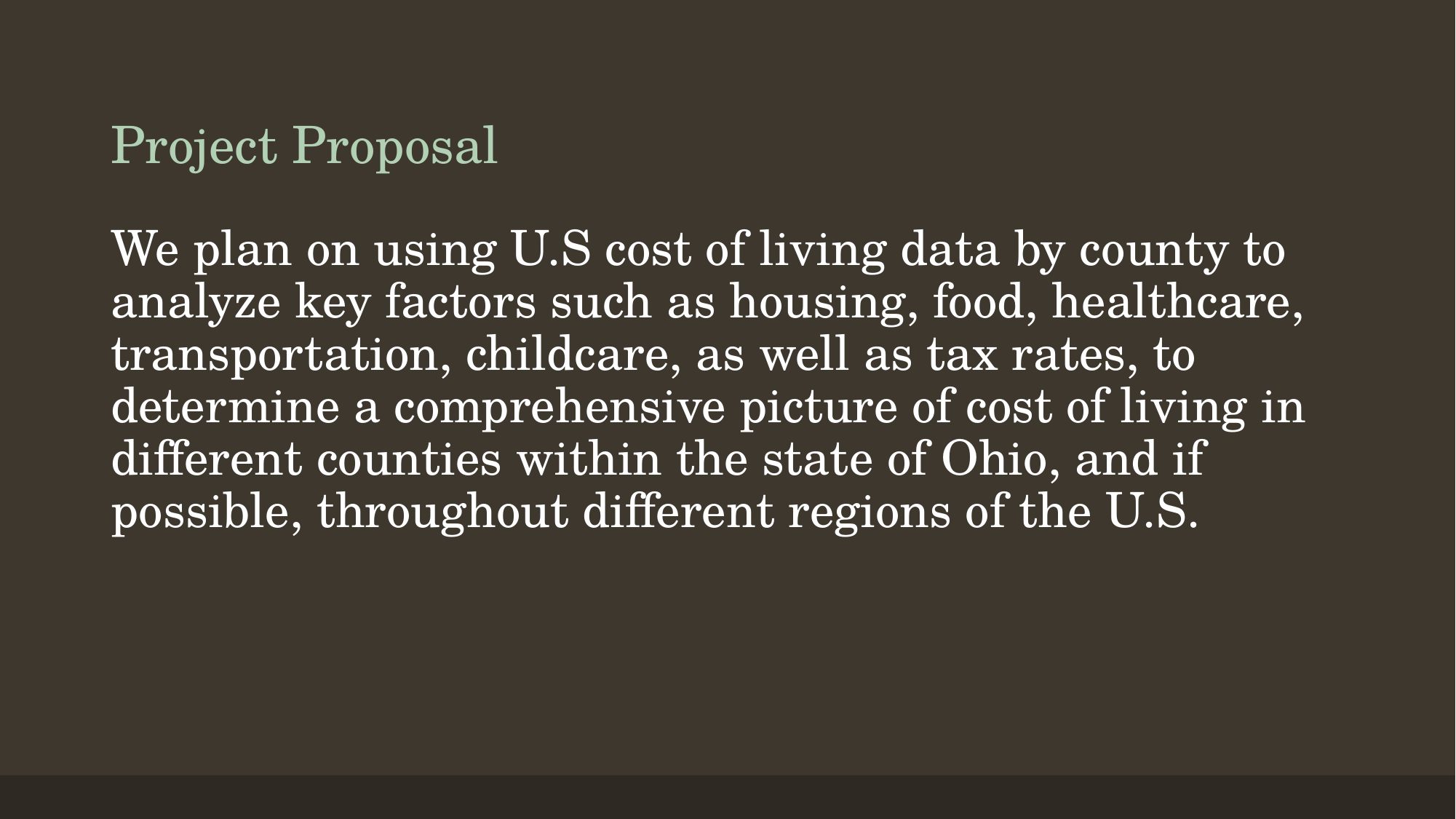

# Project Proposal
We plan on using U.S cost of living data by county to analyze key factors such as housing, food, healthcare, transportation, childcare, as well as tax rates, to determine a comprehensive picture of cost of living in different counties within the state of Ohio, and if possible, throughout different regions of the U.S.